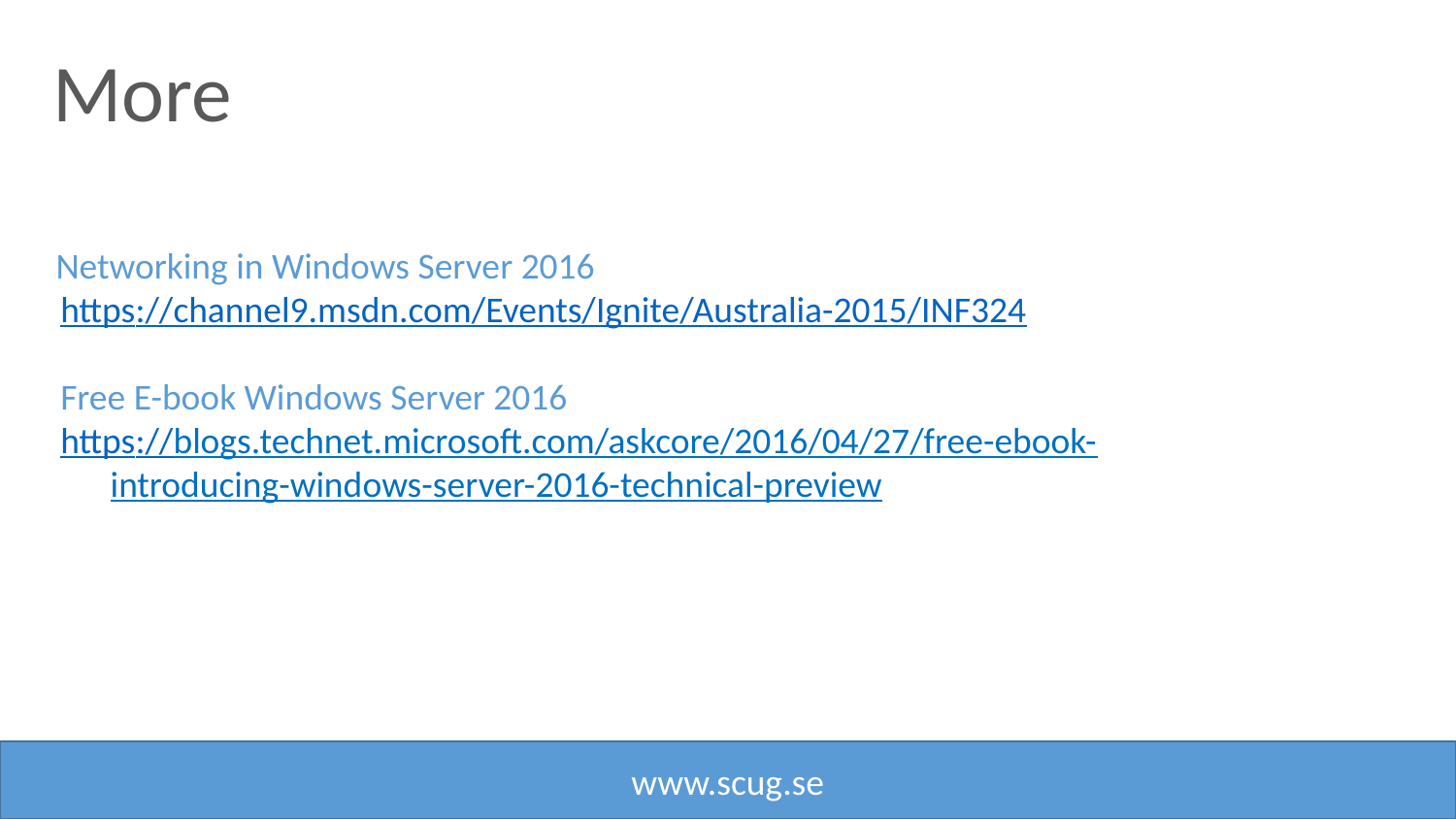

More
Networking in Windows Server 2016
https://channel9.msdn.com/Events/Ignite/Australia-2015/INF324

Free E-book Windows Server 2016
https://blogs.technet.microsoft.com/askcore/2016/04/27/free-ebook-introducing-windows-server-2016-technical-preview
www.scug.se